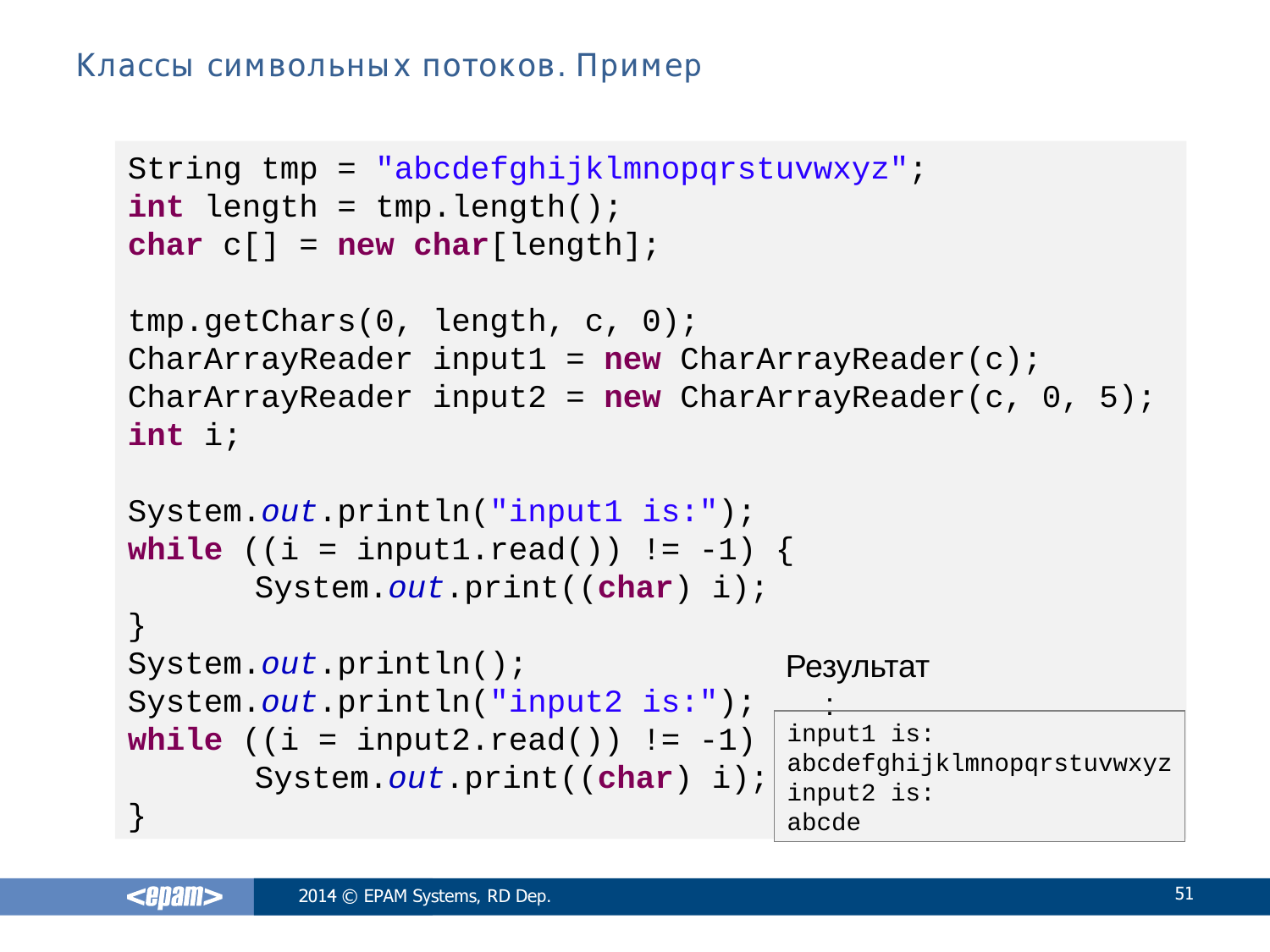

# Классы символьных потоков. Пример
String tmp = "abcdefghijklmnopqrstuvwxyz";
int length = tmp.length();
char c[] = new char[length];

tmp.getChars(0, length, c, 0);
CharArrayReader input1 = new CharArrayReader(c);
CharArrayReader input2 = new CharArrayReader(c, 0, 5);
int i;

System.out.println("input1 is:");
while ((i = input1.read()) != -1) {
	System.out.print((char) i);
}
System.out.println();
System.out.println("input2 is:");
while ((i = input2.read()) != -1) {
	System.out.print((char) i);
}
Результат:
input1 is:
abcdefghijklmnopqrstuvwxyz
input2 is:
abcde
51
2014 © EPAM Systems, RD Dep.